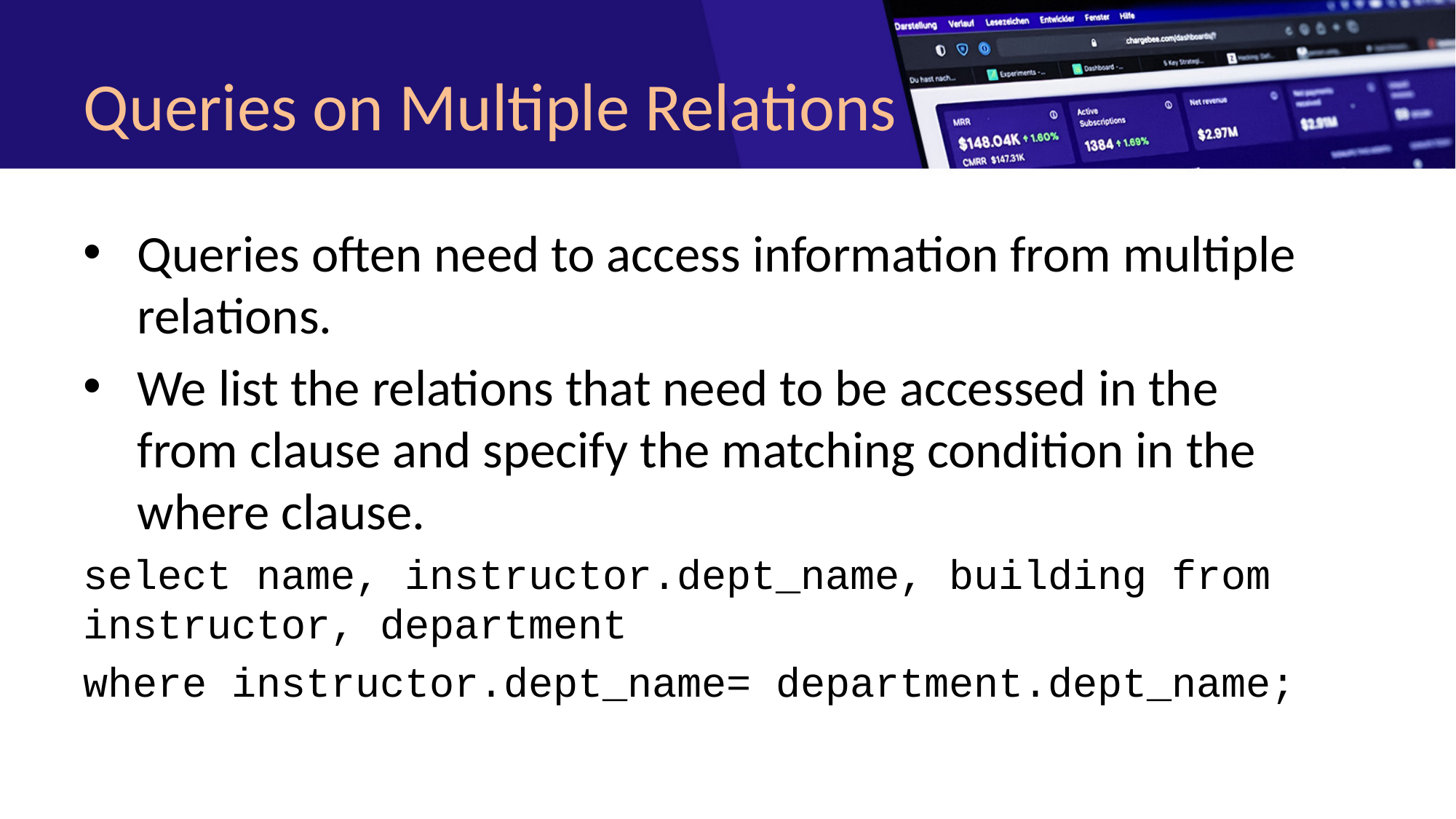

# Queries on Multiple Relations
Queries often need to access information from multiple relations.
We list the relations that need to be accessed in the from clause and specify the matching condition in the where clause.
select name, instructor.dept_name, building from instructor, department
where instructor.dept_name= department.dept_name;